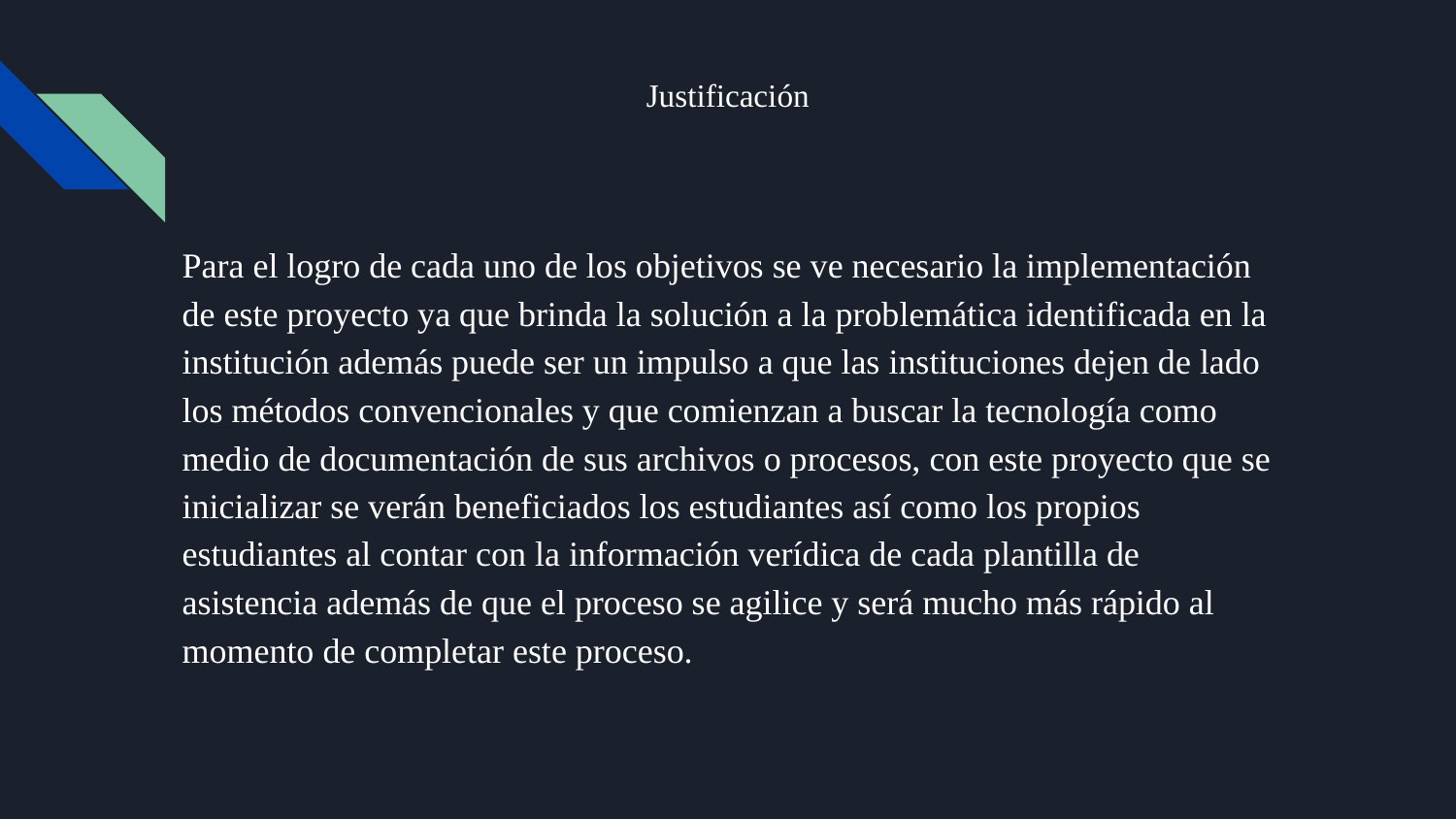

# Justificación
Para el logro de cada uno de los objetivos se ve necesario la implementación de este proyecto ya que brinda la solución a la problemática identificada en la institución además puede ser un impulso a que las instituciones dejen de lado los métodos convencionales y que comienzan a buscar la tecnología como medio de documentación de sus archivos o procesos, con este proyecto que se inicializar se verán beneficiados los estudiantes así como los propios estudiantes al contar con la información verídica de cada plantilla de asistencia además de que el proceso se agilice y será mucho más rápido al momento de completar este proceso.